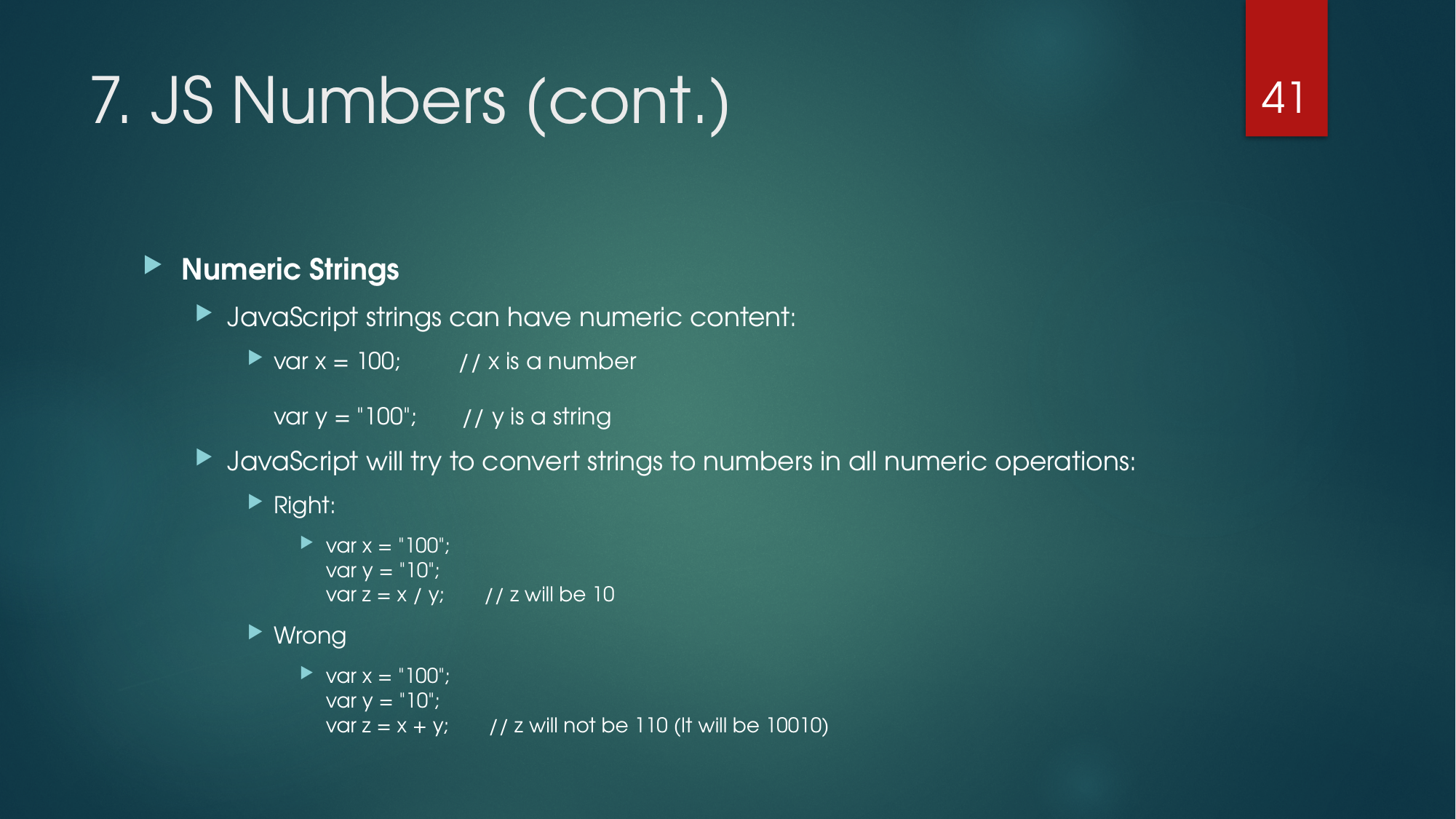

41
# 7. JS Numbers (cont.)
Numeric Strings
JavaScript strings can have numeric content:
var x = 100;         // x is a number
var y = "100";       // y is a string
JavaScript will try to convert strings to numbers in all numeric operations:
Right:
var x = "100";
var y = "10";
var z = x / y;       // z will be 10
Wrong
var x = "100";
var y = "10";
var z = x + y;       // z will not be 110 (It will be 10010)